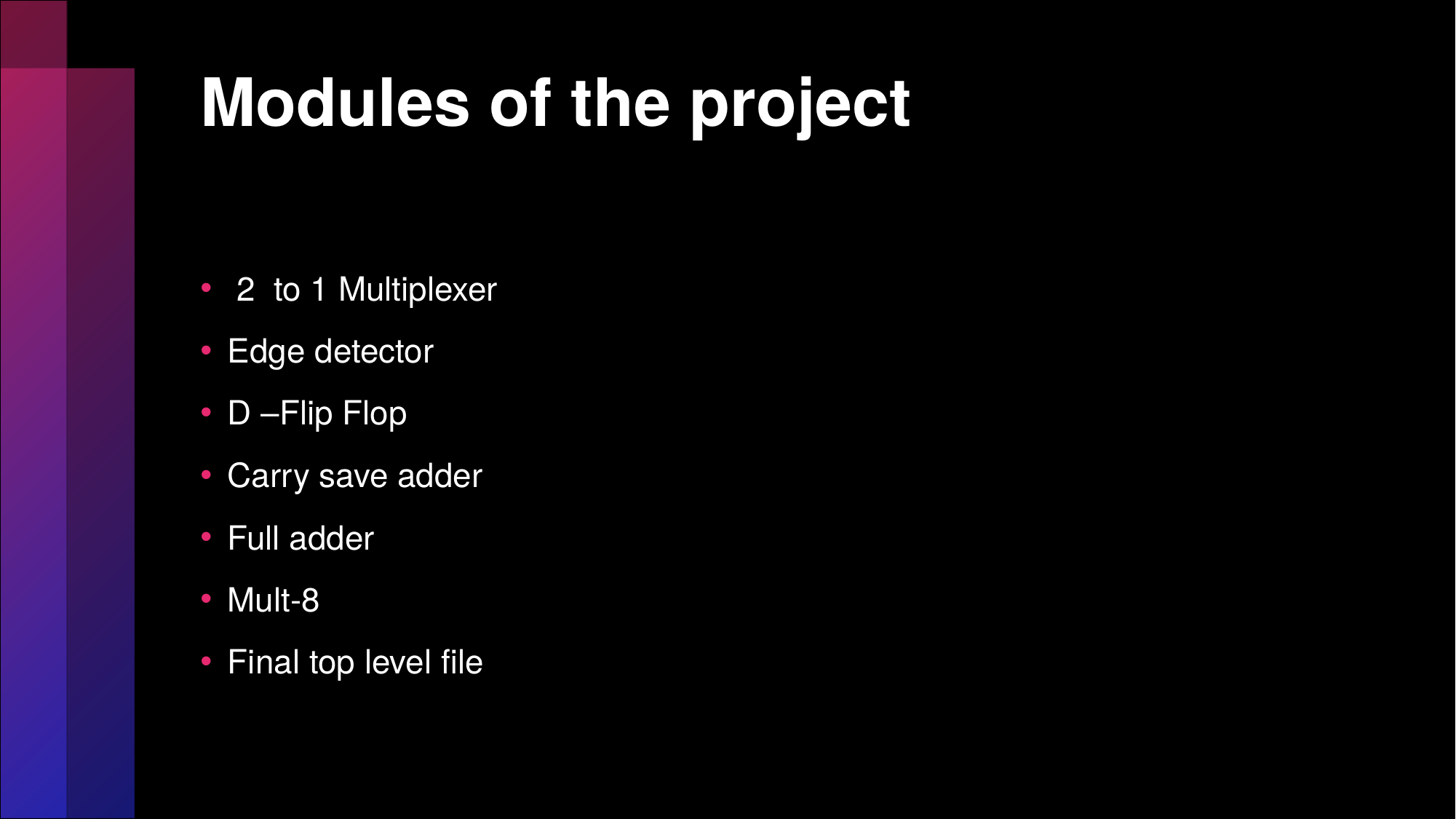

# Modules of the project
 2  to 1 Multiplexer
Edge detector
D –Flip Flop
Carry save adder
Full adder
Mult-8
Final top level file